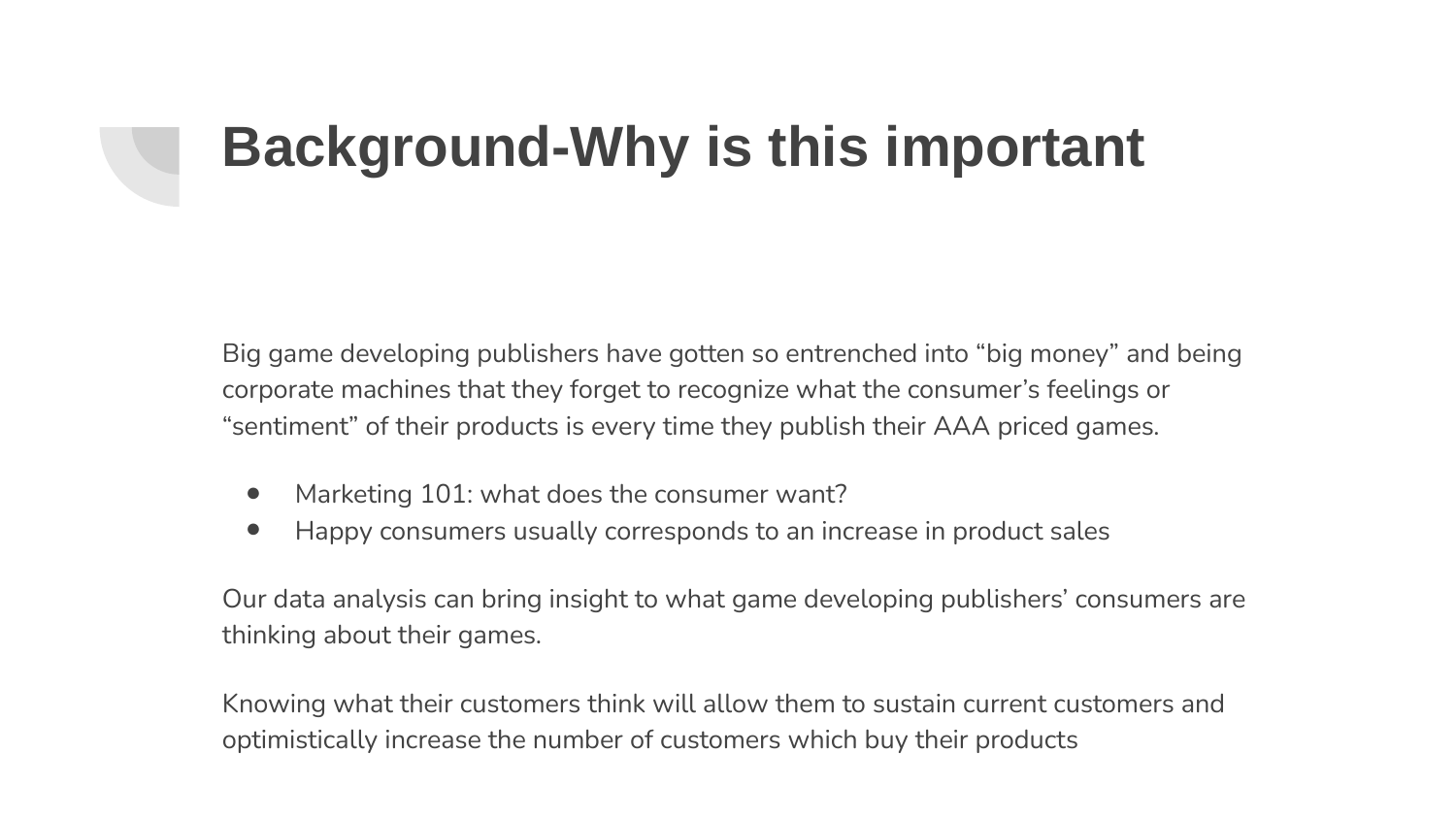

# Background-Why is this important
Big game developing publishers have gotten so entrenched into “big money” and being corporate machines that they forget to recognize what the consumer’s feelings or “sentiment” of their products is every time they publish their AAA priced games.
Marketing 101: what does the consumer want?
Happy consumers usually corresponds to an increase in product sales
Our data analysis can bring insight to what game developing publishers’ consumers are thinking about their games.
Knowing what their customers think will allow them to sustain current customers and optimistically increase the number of customers which buy their products